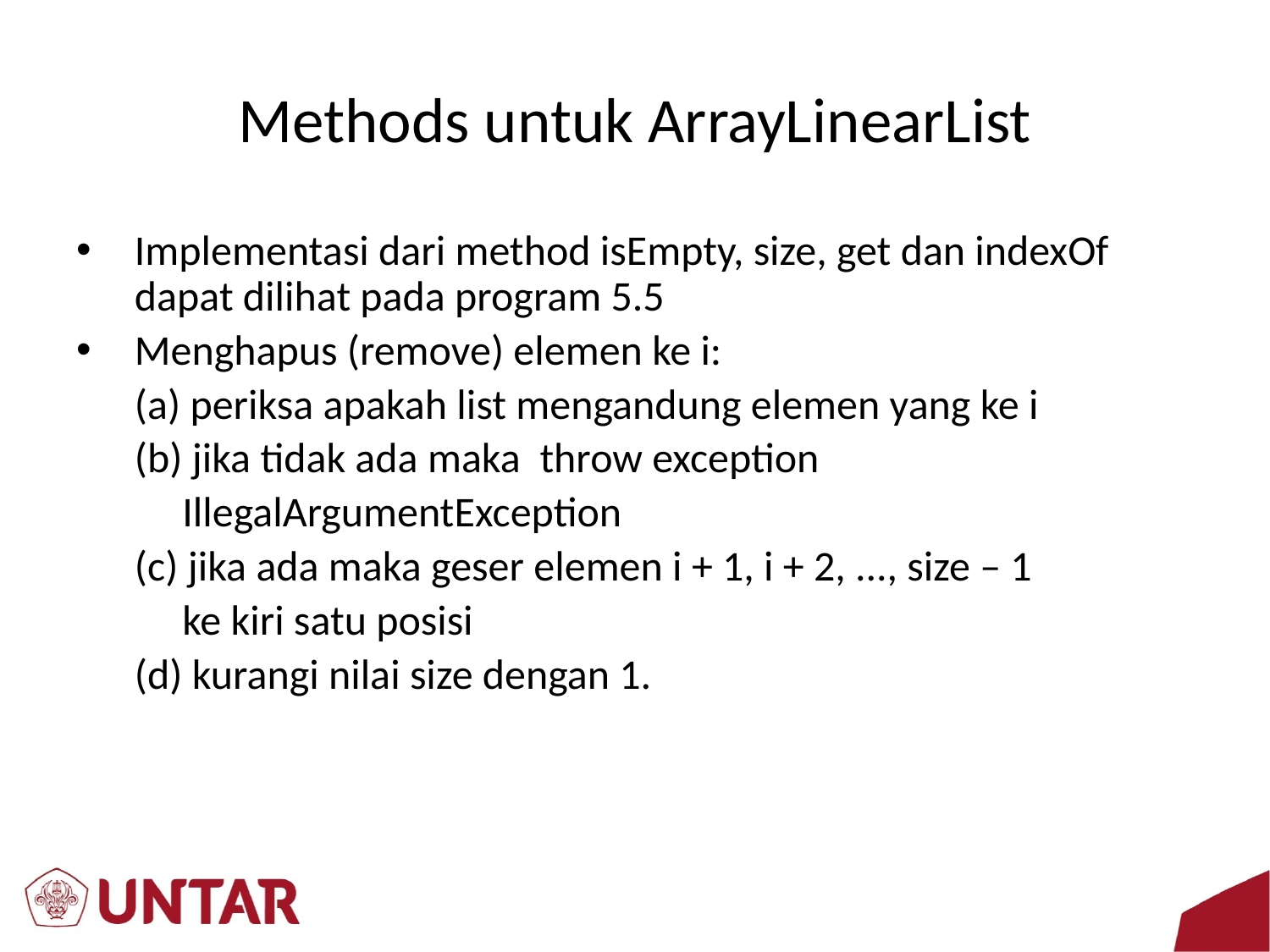

# Methods untuk ArrayLinearList
Implementasi dari method isEmpty, size, get dan indexOf dapat dilihat pada program 5.5
Menghapus (remove) elemen ke i:
	(a) periksa apakah list mengandung elemen yang ke i
	(b) jika tidak ada maka  throw exception
	     IllegalArgumentException
	(c) jika ada maka geser elemen i + 1, i + 2, ..., size – 1
	     ke kiri satu posisi
	(d) kurangi nilai size dengan 1.